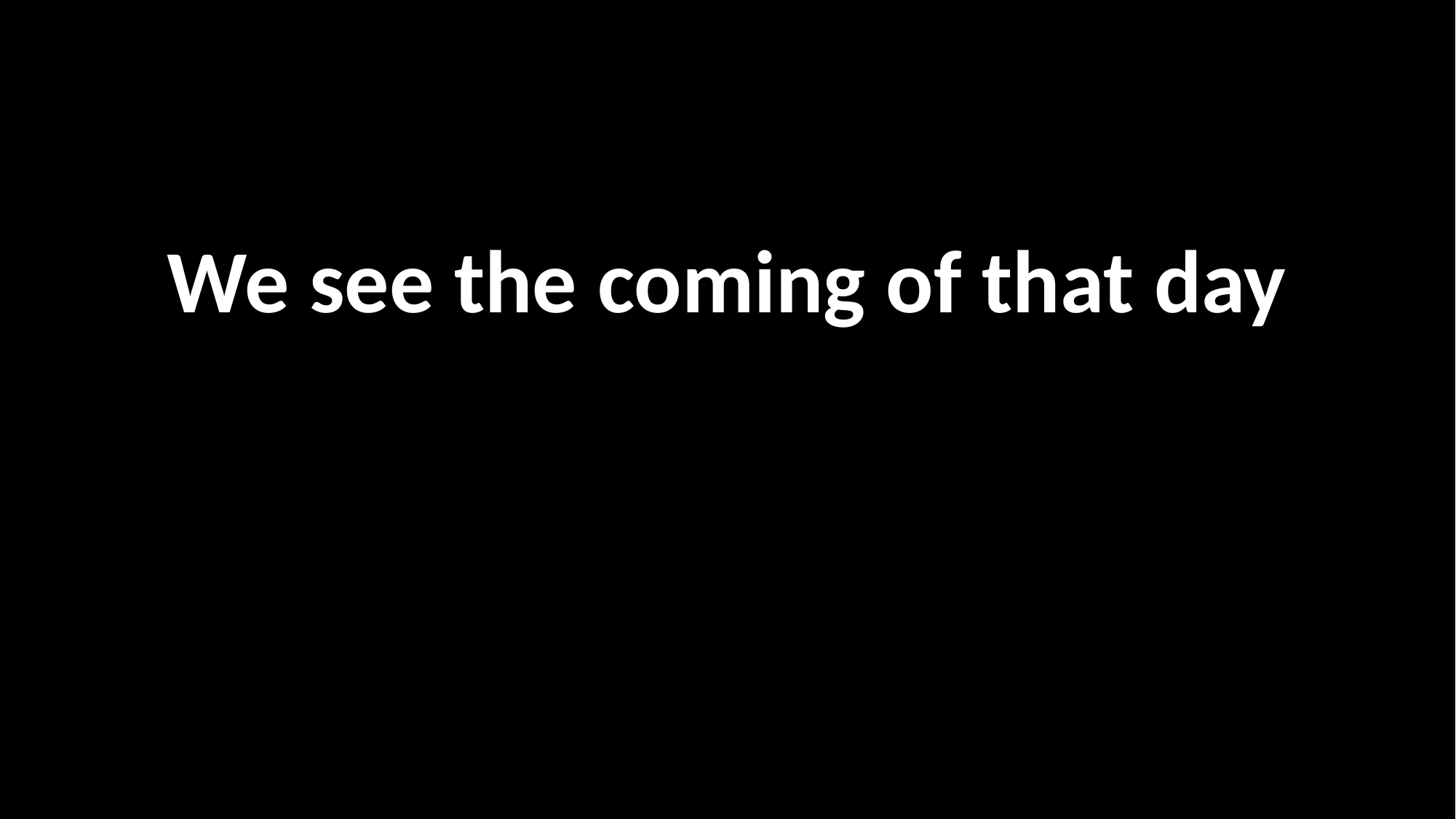

We see the coming of that day